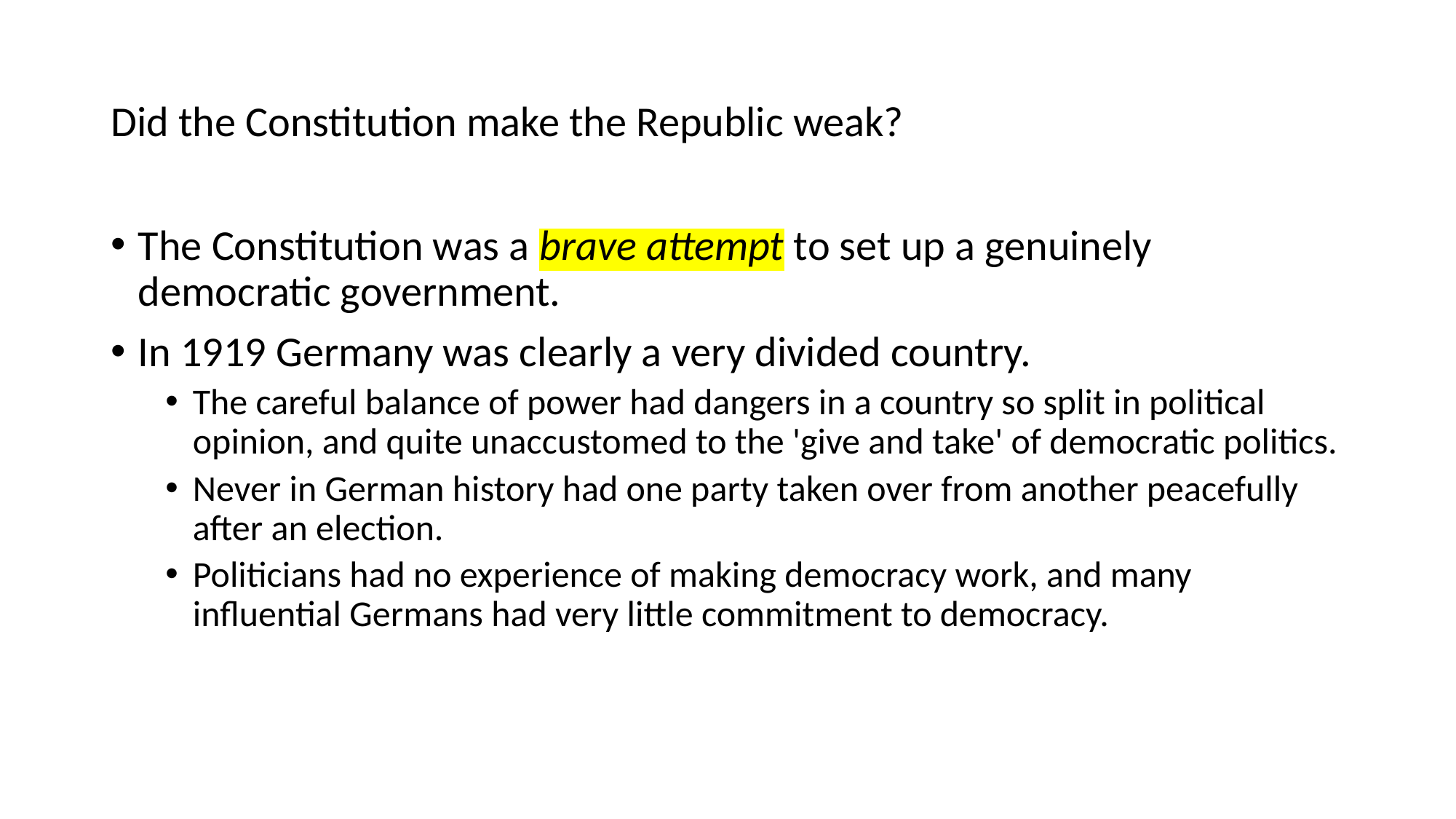

# Did the Constitution make the Republic weak?
The Constitution was a brave attempt to set up a genuinely democratic government.
In 1919 Germany was clearly a very divided country.
The careful balance of power had dangers in a country so split in political opinion, and quite unaccustomed to the 'give and take' of democratic politics.
Never in German history had one party taken over from another peacefully after an election.
Politicians had no experience of making democracy work, and many influential Germans had very little commitment to democracy.